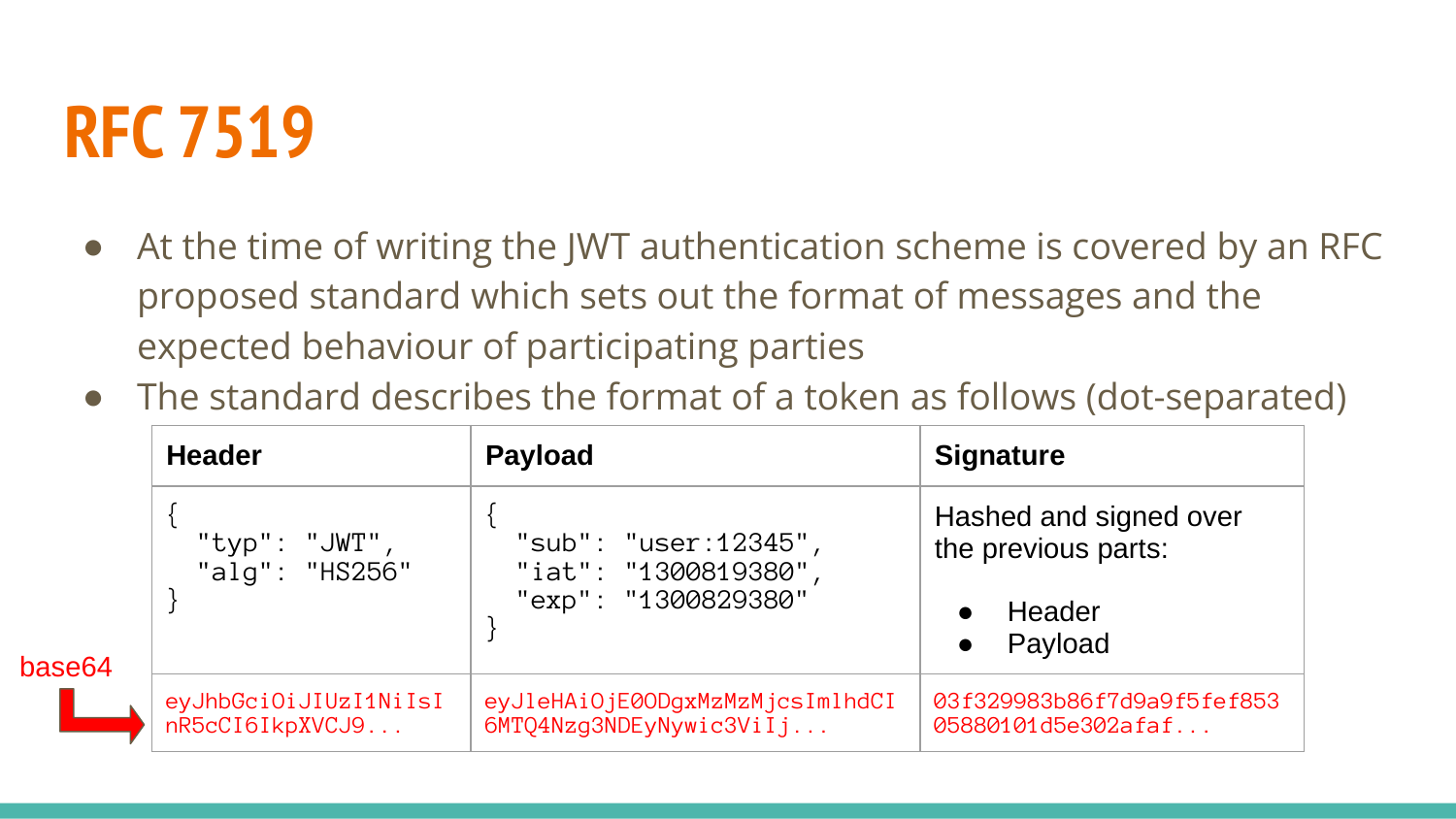

# RFC 7519
At the time of writing the JWT authentication scheme is covered by an RFC proposed standard which sets out the format of messages and the expected behaviour of participating parties
The standard describes the format of a token as follows (dot-separated)

| Header | Payload | Signature |
| --- | --- | --- |
| { "typ": "JWT", "alg": "HS256" } | { "sub": "user:12345", "iat": "1300819380", "exp": "1300829380" } | Hashed and signed over the previous parts: Header Payload |
| eyJhbGciOiJIUzI1NiIsInR5cCI6IkpXVCJ9... | eyJleHAiOjE0ODgxMzMzMjcsImlhdCI6MTQ4Nzg3NDEyNywic3ViIj... | 03f329983b86f7d9a9f5fef85305880101d5e302afaf... |
base64